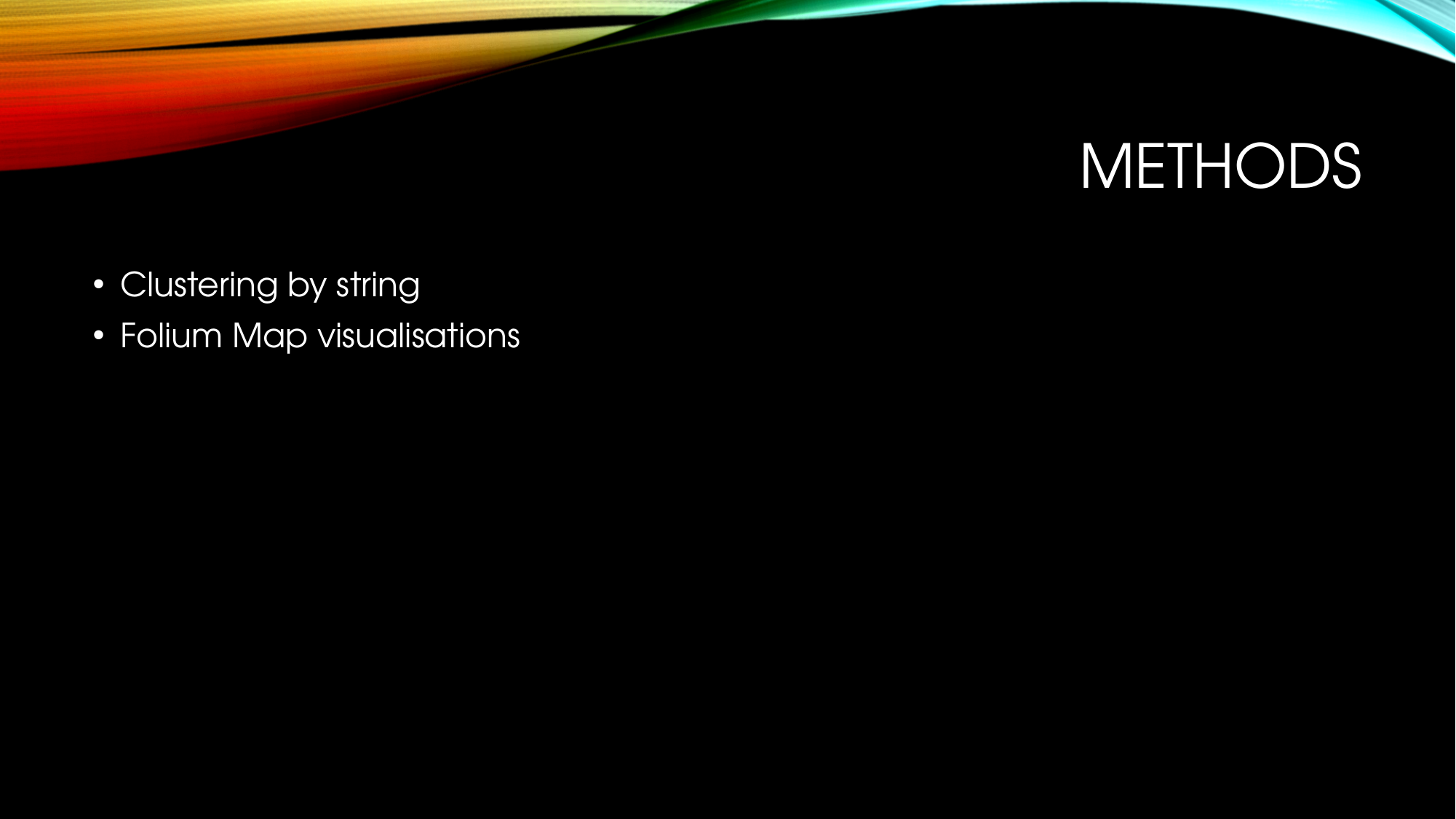

# Methods
Clustering by string
Folium Map visualisations